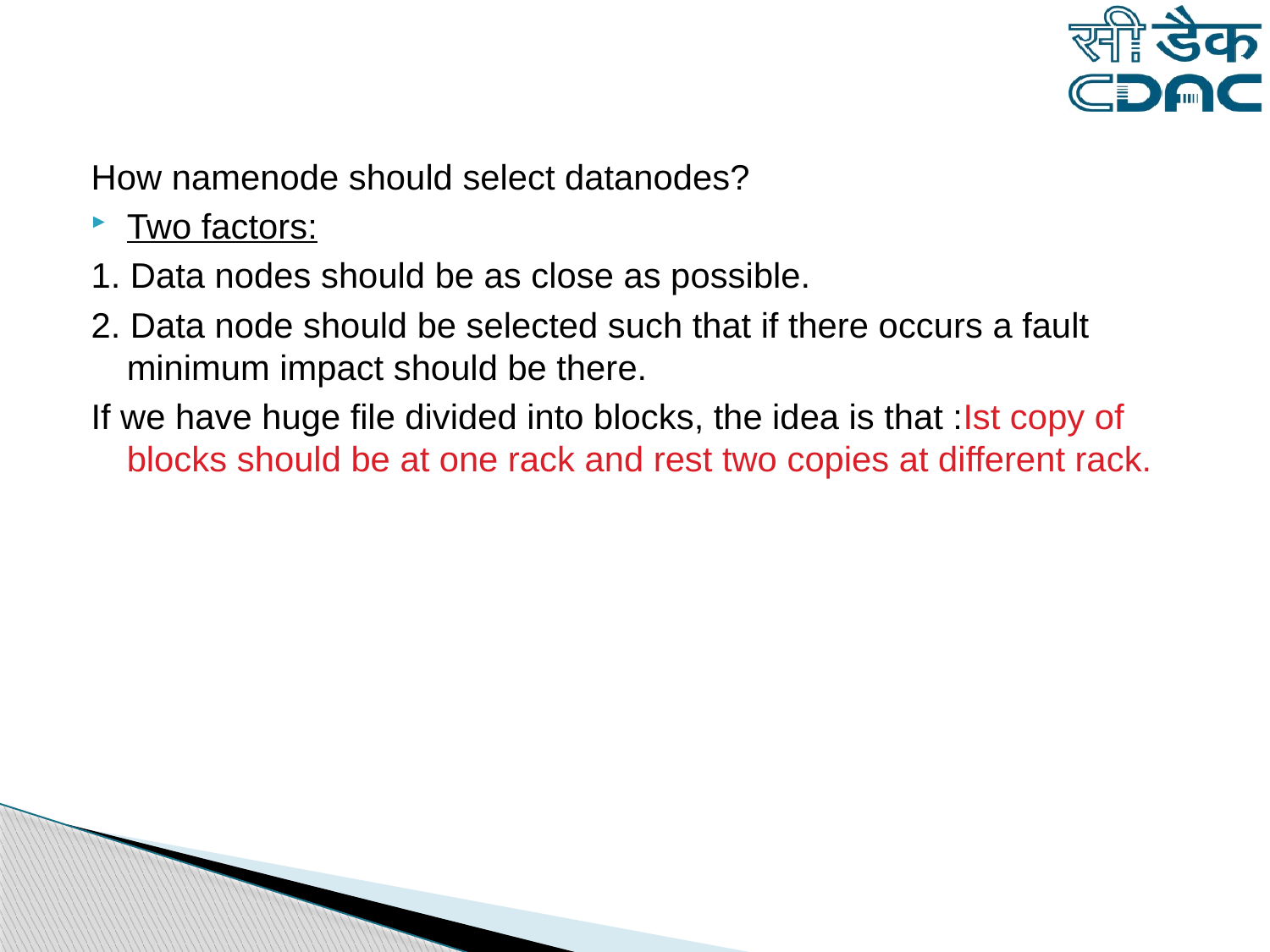

How namenode should select datanodes?
Two factors:
1. Data nodes should be as close as possible.
2. Data node should be selected such that if there occurs a fault minimum impact should be there.
If we have huge file divided into blocks, the idea is that :Ist copy of blocks should be at one rack and rest two copies at different rack.